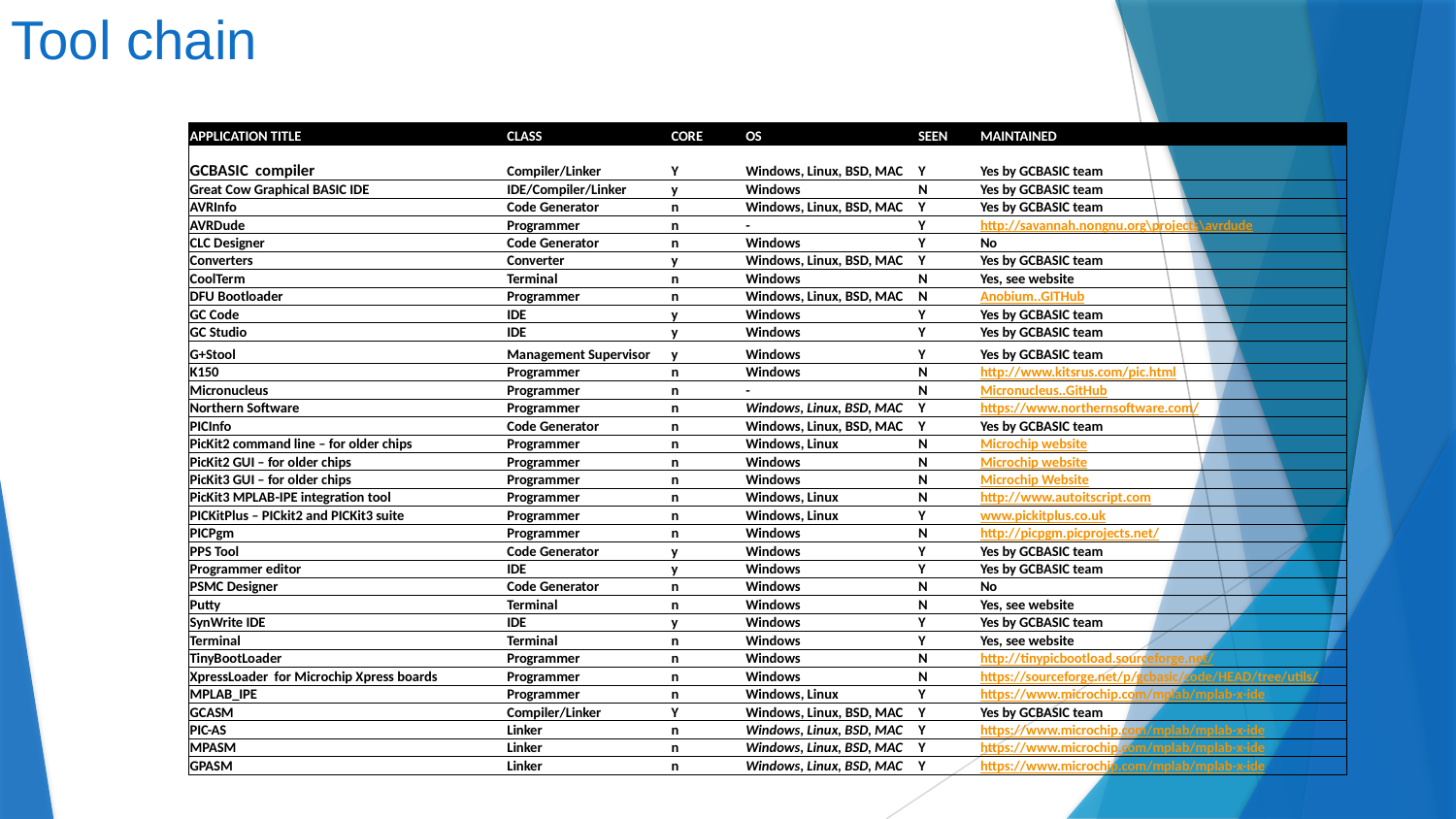

# Tool chain
| APPLICATION TITLE | CLASS | CORE | OS | SEEN | MAINTAINED |
| --- | --- | --- | --- | --- | --- |
| GCBASIC compiler | Compiler/Linker | Y | Windows, Linux, BSD, MAC | Y | Yes by GCBASIC team |
| Great Cow Graphical BASIC IDE | IDE/Compiler/Linker | y | Windows | N | Yes by GCBASIC team |
| AVRInfo | Code Generator | n | Windows, Linux, BSD, MAC | Y | Yes by GCBASIC team |
| AVRDude | Programmer | n | - | Y | http://savannah.nongnu.org\projects\avrdude |
| CLC Designer | Code Generator | n | Windows | Y | No |
| Converters | Converter | y | Windows, Linux, BSD, MAC | Y | Yes by GCBASIC team |
| CoolTerm | Terminal | n | Windows | N | Yes, see website |
| DFU Bootloader | Programmer | n | Windows, Linux, BSD, MAC | N | Anobium..GITHub |
| GC Code | IDE | y | Windows | Y | Yes by GCBASIC team |
| GC Studio | IDE | y | Windows | Y | Yes by GCBASIC team |
| G+Stool | Management Supervisor | y | Windows | Y | Yes by GCBASIC team |
| K150 | Programmer | n | Windows | N | http://www.kitsrus.com/pic.html |
| Micronucleus | Programmer | n | - | N | Micronucleus..GitHub |
| Northern Software | Programmer | n | Windows, Linux, BSD, MAC | Y | https://www.northernsoftware.com/ |
| PICInfo | Code Generator | n | Windows, Linux, BSD, MAC | Y | Yes by GCBASIC team |
| PicKit2 command line – for older chips | Programmer | n | Windows, Linux | N | Microchip website |
| PicKit2 GUI – for older chips | Programmer | n | Windows | N | Microchip website |
| PicKit3 GUI – for older chips | Programmer | n | Windows | N | Microchip Website |
| PicKit3 MPLAB-IPE integration tool | Programmer | n | Windows, Linux | N | http://www.autoitscript.com |
| PICKitPlus – PICkit2 and PICKit3 suite | Programmer | n | Windows, Linux | Y | www.pickitplus.co.uk |
| PICPgm | Programmer | n | Windows | N | http://picpgm.picprojects.net/ |
| PPS Tool | Code Generator | y | Windows | Y | Yes by GCBASIC team |
| Programmer editor | IDE | y | Windows | Y | Yes by GCBASIC team |
| PSMC Designer | Code Generator | n | Windows | N | No |
| Putty | Terminal | n | Windows | N | Yes, see website |
| SynWrite IDE | IDE | y | Windows | Y | Yes by GCBASIC team |
| Terminal | Terminal | n | Windows | Y | Yes, see website |
| TinyBootLoader | Programmer | n | Windows | N | http://tinypicbootload.sourceforge.net/ |
| XpressLoader for Microchip Xpress boards | Programmer | n | Windows | N | https://sourceforge.net/p/gcbasic/code/HEAD/tree/utils/ |
| MPLAB\_IPE | Programmer | n | Windows, Linux | Y | https://www.microchip.com/mplab/mplab-x-ide |
| GCASM | Compiler/Linker | Y | Windows, Linux, BSD, MAC | Y | Yes by GCBASIC team |
| PIC-AS | Linker | n | Windows, Linux, BSD, MAC | Y | https://www.microchip.com/mplab/mplab-x-ide |
| MPASM | Linker | n | Windows, Linux, BSD, MAC | Y | https://www.microchip.com/mplab/mplab-x-ide |
| GPASM | Linker | n | Windows, Linux, BSD, MAC | Y | https://www.microchip.com/mplab/mplab-x-ide |